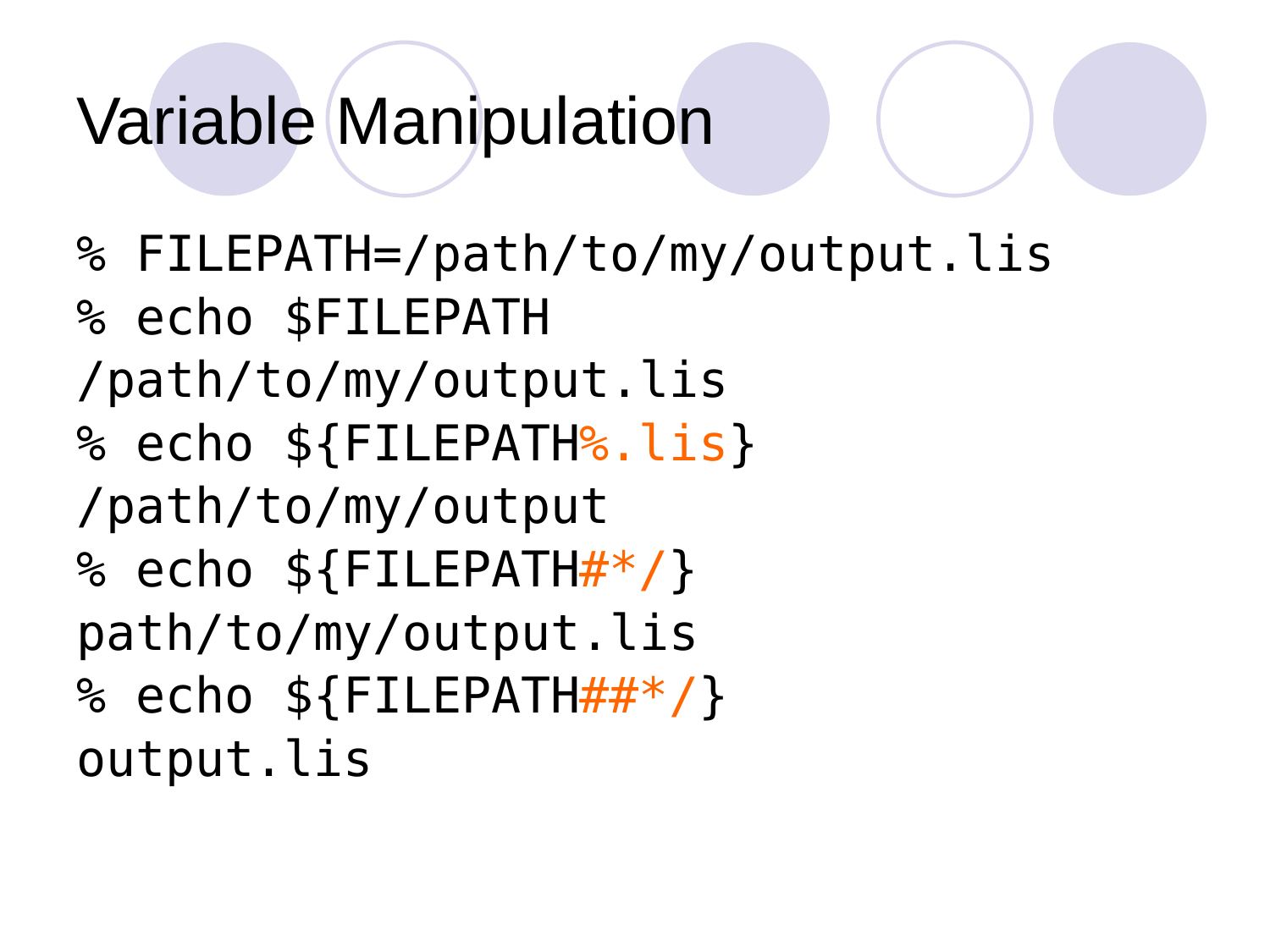

# Variable Manipulation
% FILEPATH=/path/to/my/output.lis
% echo $FILEPATH
/path/to/my/output.lis
% echo ${FILEPATH%.lis}
/path/to/my/output
% echo ${FILEPATH#*/}
path/to/my/output.lis
% echo ${FILEPATH##*/}
output.lis